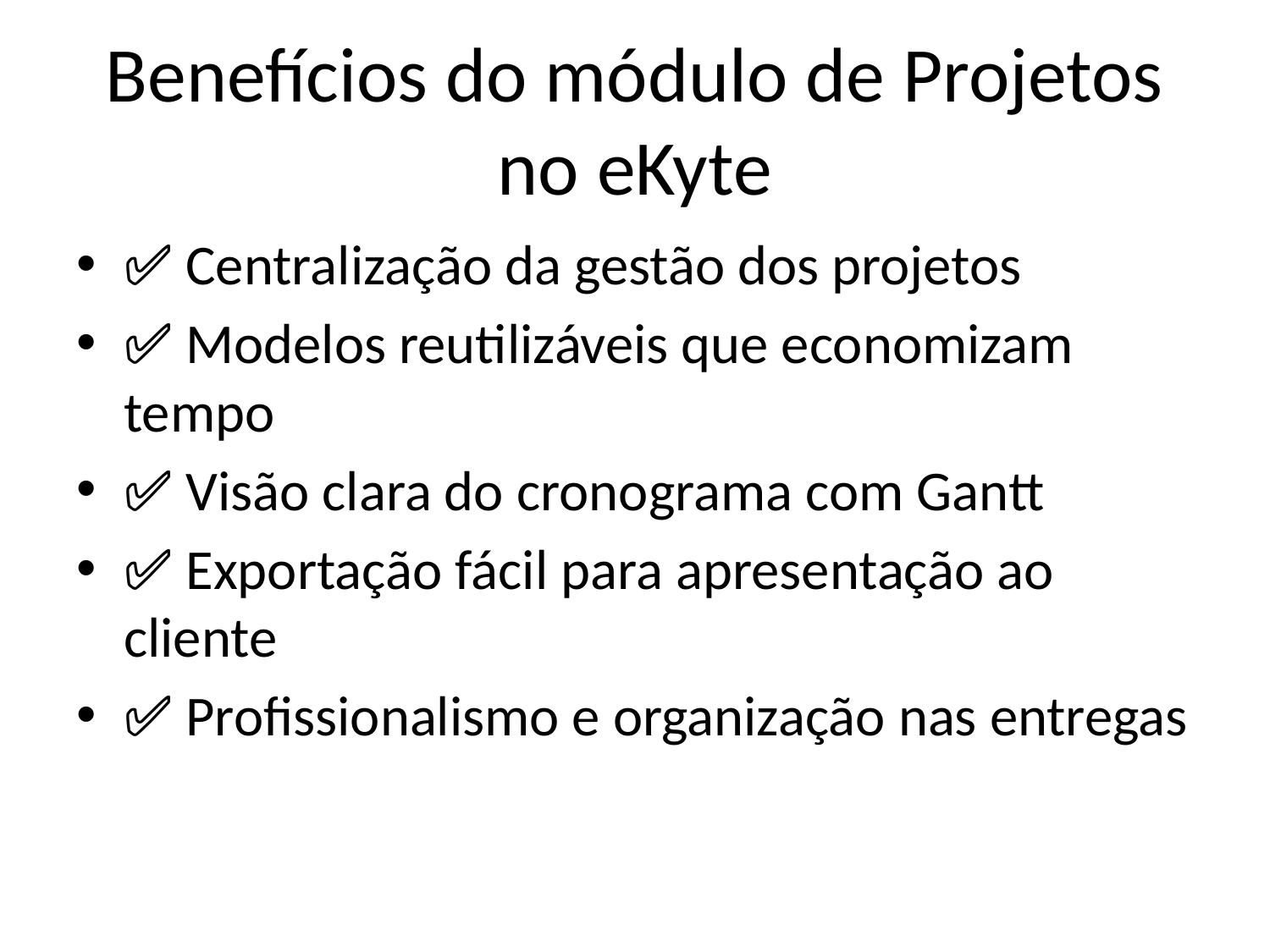

# Benefícios do módulo de Projetos no eKyte
✅ Centralização da gestão dos projetos
✅ Modelos reutilizáveis que economizam tempo
✅ Visão clara do cronograma com Gantt
✅ Exportação fácil para apresentação ao cliente
✅ Profissionalismo e organização nas entregas